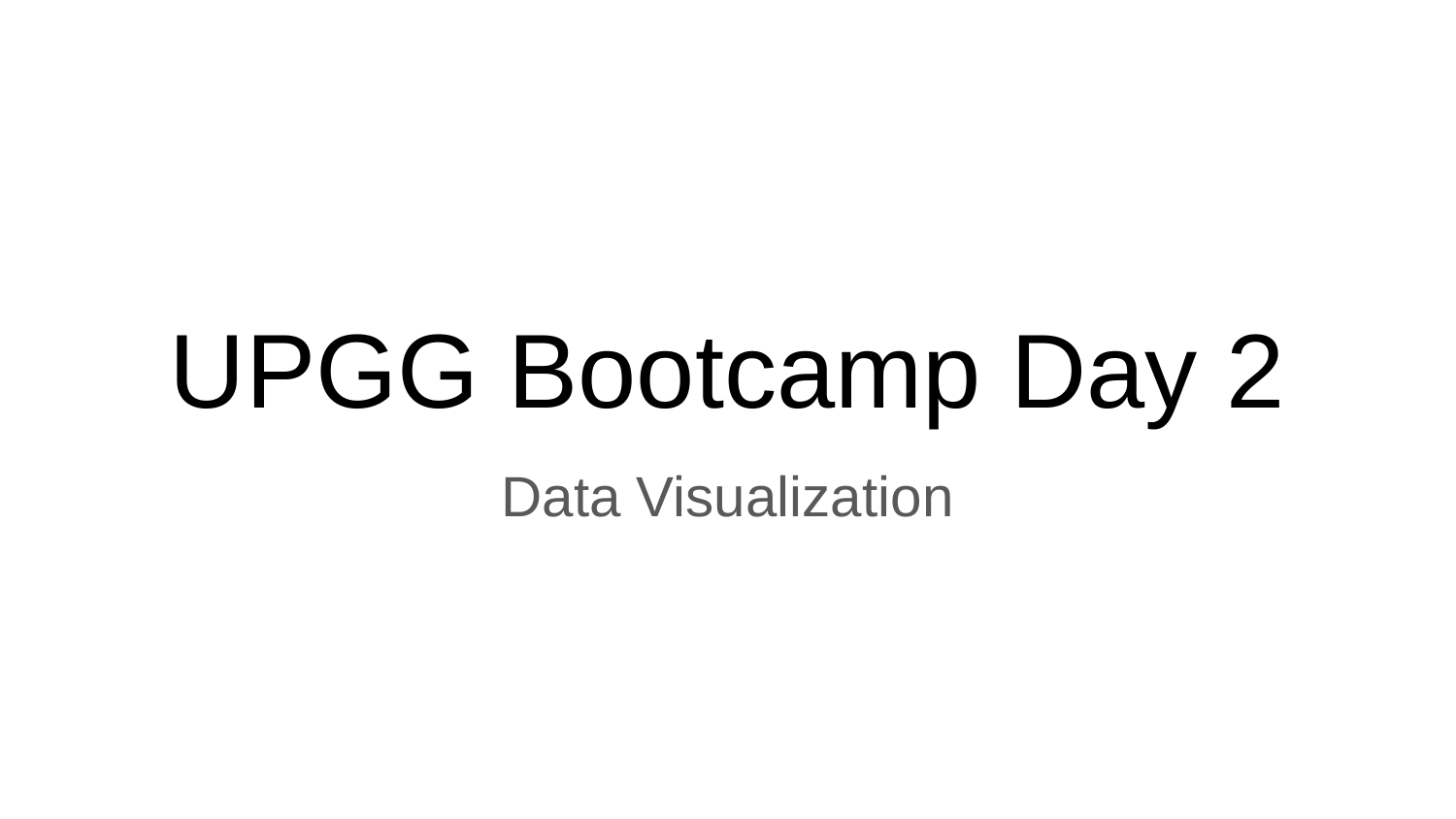

# UPGG Bootcamp Day 2
Data Visualization